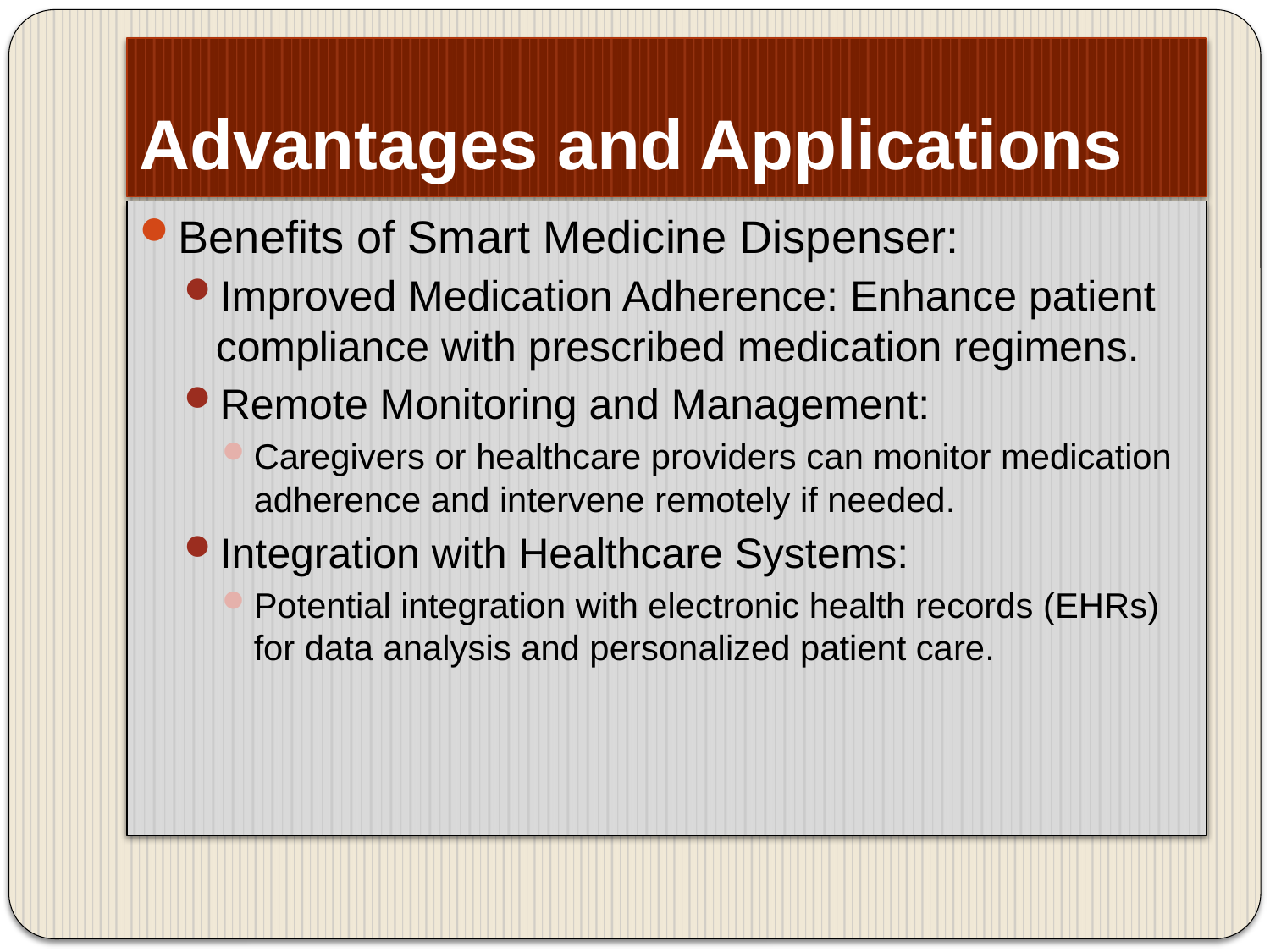

# Advantages and Applications
Benefits of Smart Medicine Dispenser:
Improved Medication Adherence: Enhance patient compliance with prescribed medication regimens.
Remote Monitoring and Management:
Caregivers or healthcare providers can monitor medication adherence and intervene remotely if needed.
Integration with Healthcare Systems:
Potential integration with electronic health records (EHRs) for data analysis and personalized patient care.